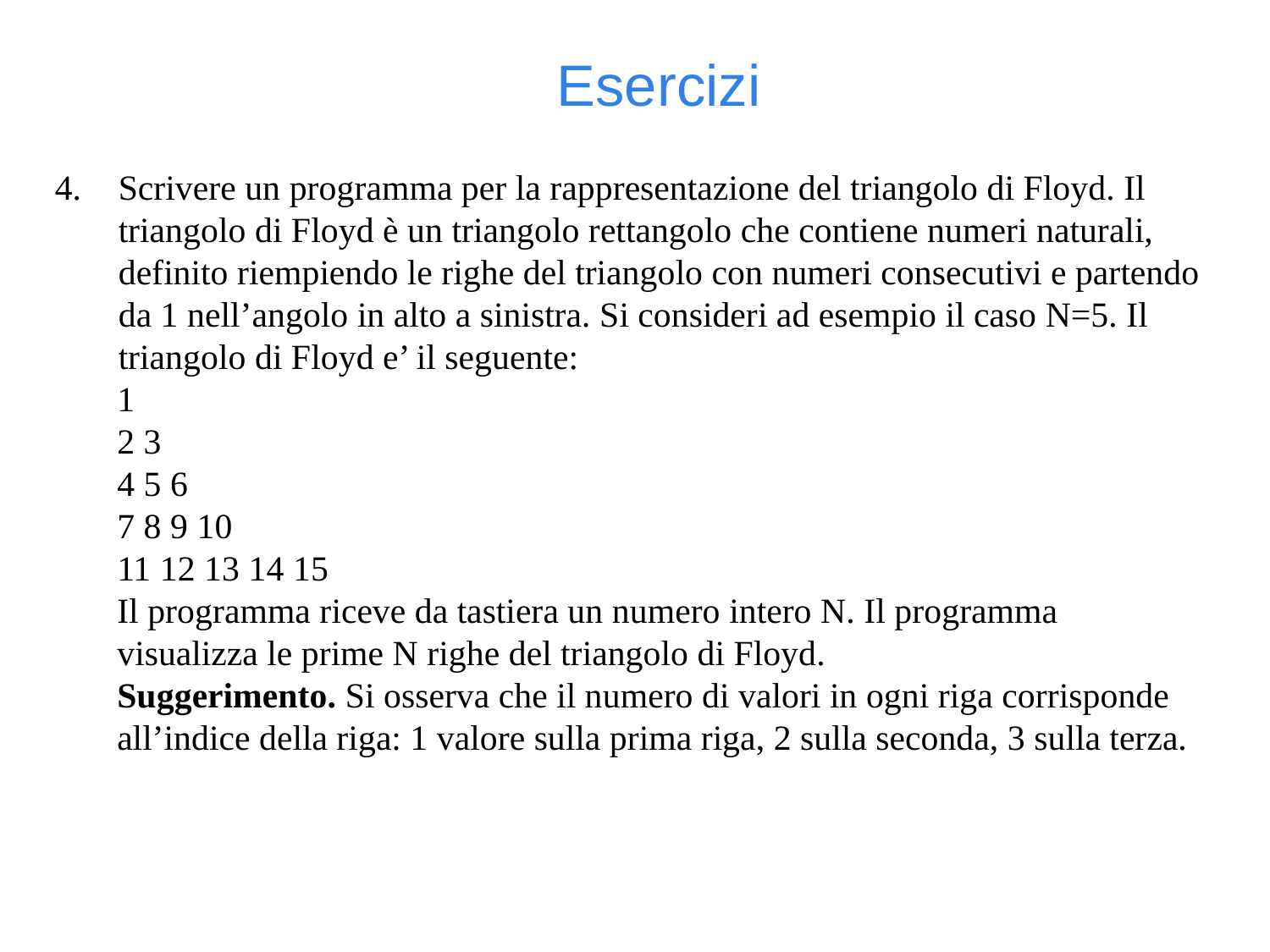

Esercizi

Scrivere un programma per la rappresentazione del triangolo di Floyd. Il triangolo di Floyd è un triangolo rettangolo che contiene numeri naturali, definito riempiendo le righe del triangolo con numeri consecutivi e partendo da 1 nell’angolo in alto a sinistra. Si consideri ad esempio il caso N=5. Il triangolo di Floyd e’ il seguente:
       1
       2 3
       4 5 6
       7 8 9 10
       11 12 13 14 15
       Il programma riceve da tastiera un numero intero N. Il programma
       visualizza le prime N righe del triangolo di Floyd.
       Suggerimento. Si osserva che il numero di valori in ogni riga corrisponde
       all’indice della riga: 1 valore sulla prima riga, 2 sulla seconda, 3 sulla terza.